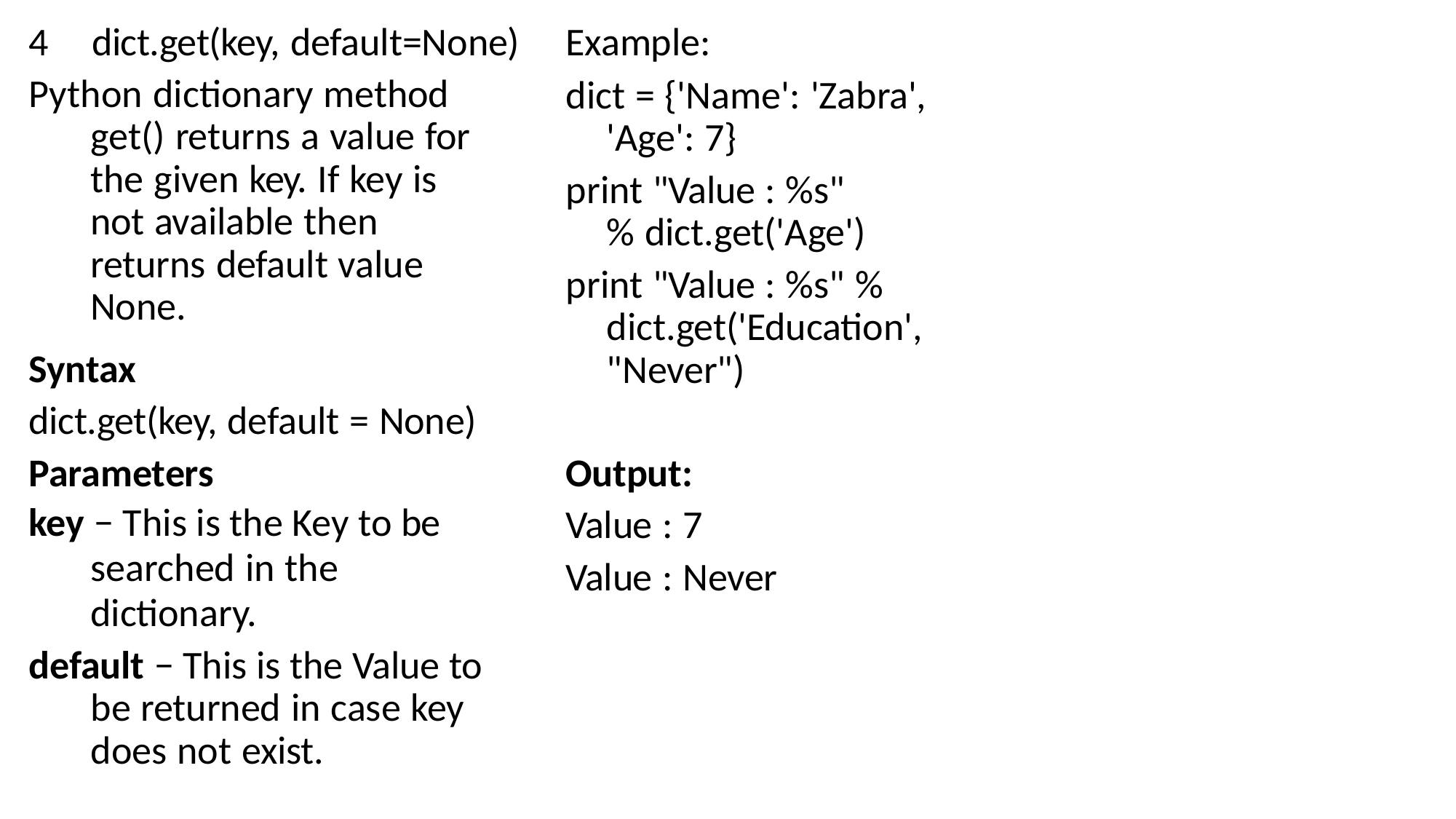

4	dict.get(key, default=None)
Python dictionary method get() returns a value for the given key. If key is not available then returns default value None.
Example:
dict = {'Name': 'Zabra', 'Age': 7}
print "Value : %s" % dict.get('Age')
print "Value : %s" % dict.get('Education', "Never")
Syntax
dict.get(key, default = None)
Parameters
key − This is the Key to be
searched in the dictionary.
default − This is the Value to be returned in case key does not exist.
Output: Value : 7 Value : Never